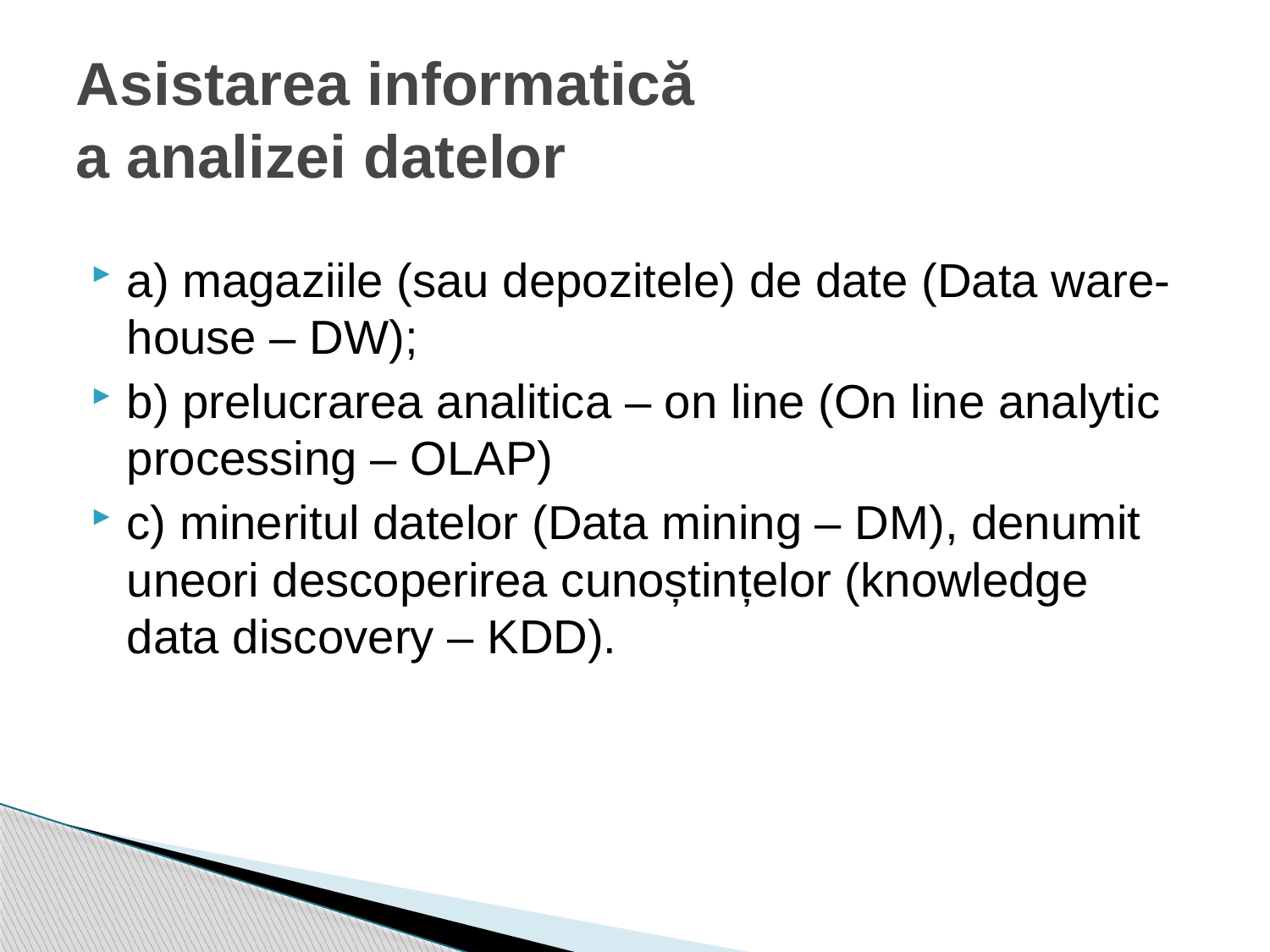

# Asistarea informatică a analizei datelor
a) magaziile (sau depozitele) de date (Data ware-house – DW);
b) prelucrarea analitica – on line (On line analytic processing – OLAP)
c) mineritul datelor (Data mining – DM), denumit uneori descoperirea cunoștințelor (knowledge data discovery – KDD).